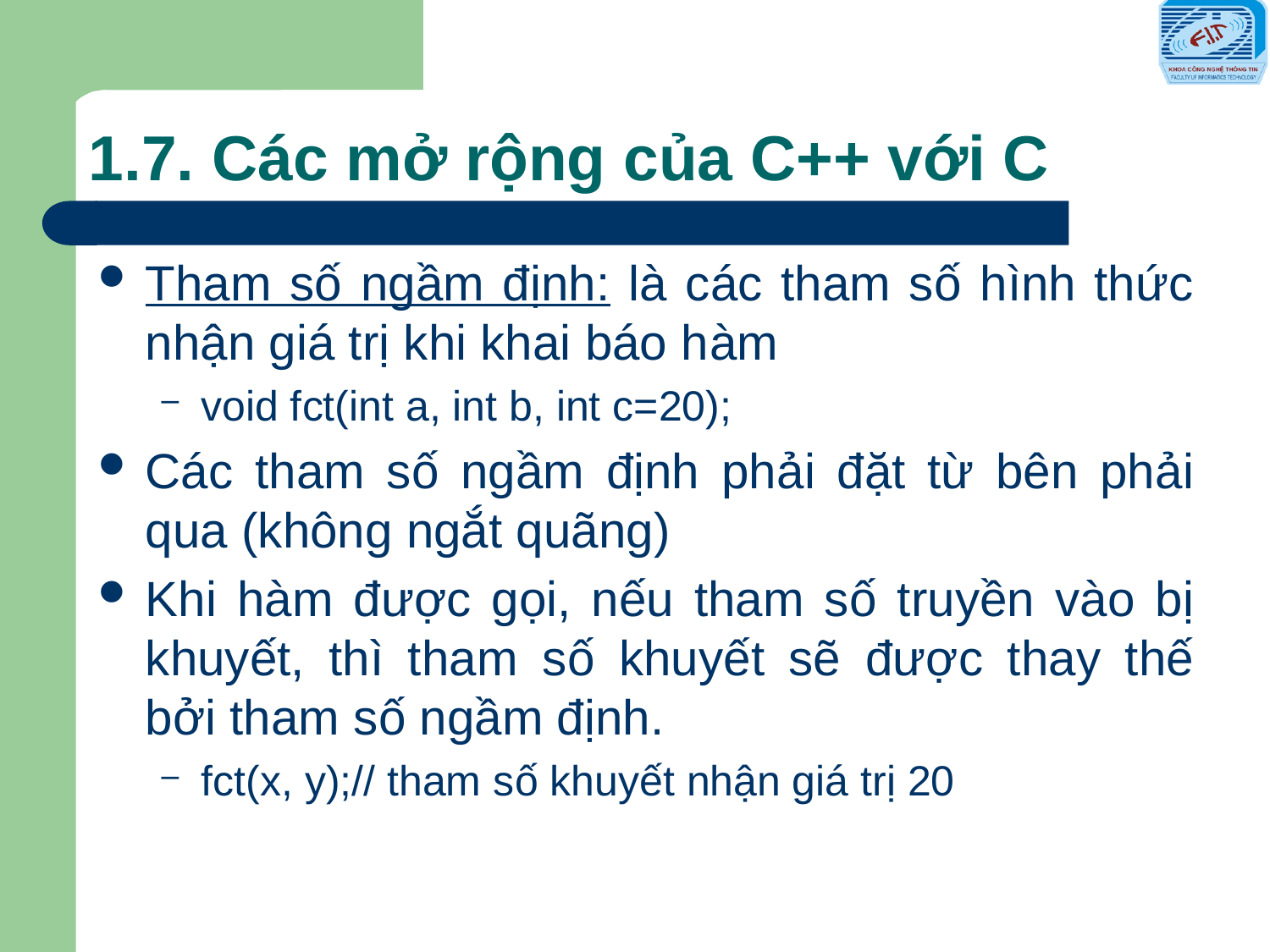

# 1.7. Các mở rộng của C++ với C
Tham số ngầm định: là các tham số hình thức nhận giá trị khi khai báo hàm
void fct(int a, int b, int c=20);
Các tham số ngầm định phải đặt từ bên phải qua (không ngắt quãng)
Khi hàm được gọi, nếu tham số truyền vào bị khuyết, thì tham số khuyết sẽ được thay thế bởi tham số ngầm định.
fct(x, y);// tham số khuyết nhận giá trị 20